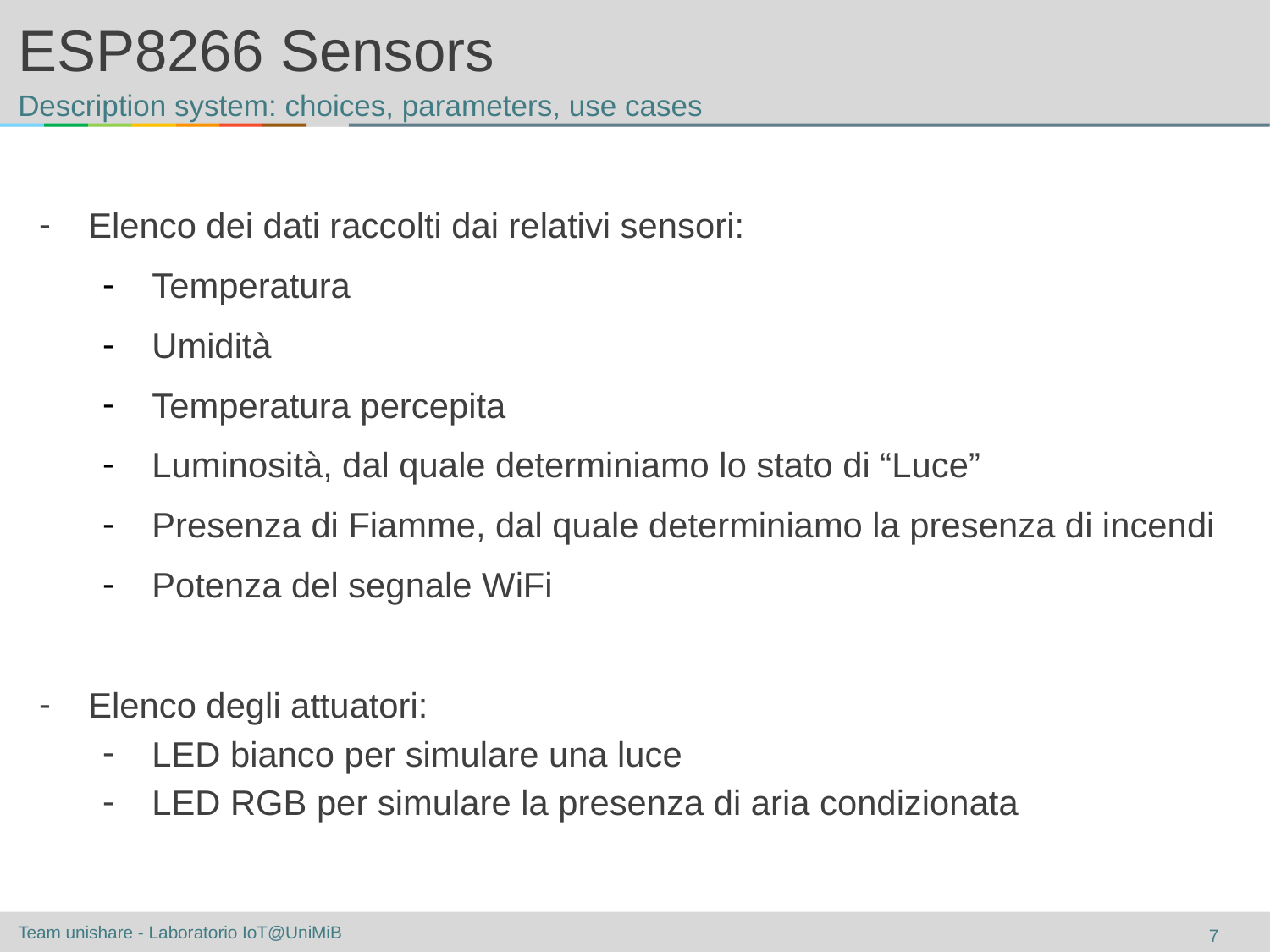

# ESP8266 Sensors
Description system: choices, parameters, use cases
Elenco dei dati raccolti dai relativi sensori:
Temperatura
Umidità
Temperatura percepita
Luminosità, dal quale determiniamo lo stato di “Luce”
Presenza di Fiamme, dal quale determiniamo la presenza di incendi
Potenza del segnale WiFi

Elenco degli attuatori:
LED bianco per simulare una luce
LED RGB per simulare la presenza di aria condizionata
7
Team unishare - Laboratorio IoT@UniMiB